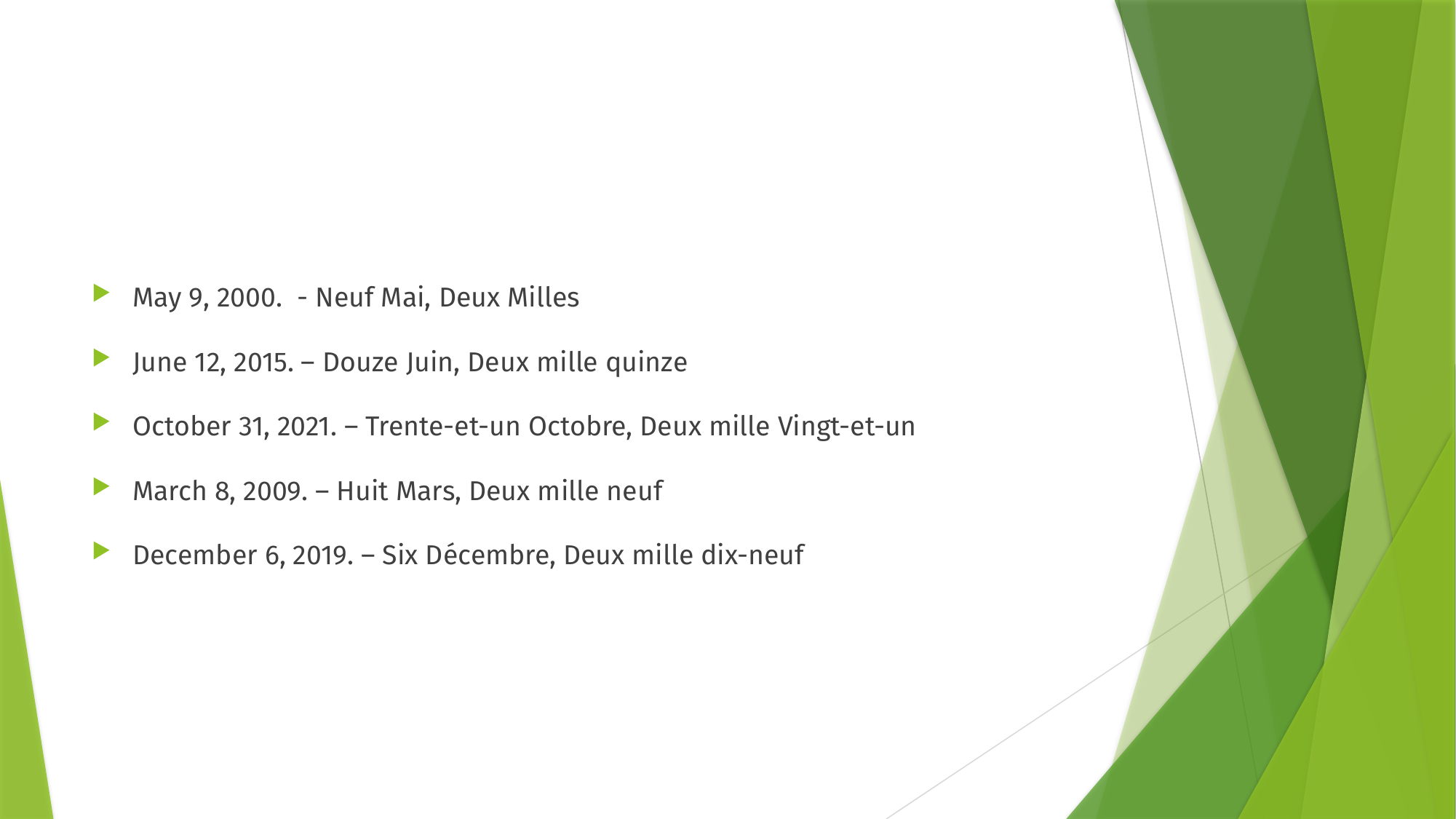

#
May 9, 2000.  - Neuf Mai, Deux Milles
June 12, 2015. – Douze Juin, Deux mille quinze
October 31, 2021. – Trente-et-un Octobre, Deux mille Vingt-et-un
March 8, 2009. – Huit Mars, Deux mille neuf
December 6, 2019. – Six Décembre, Deux mille dix-neuf